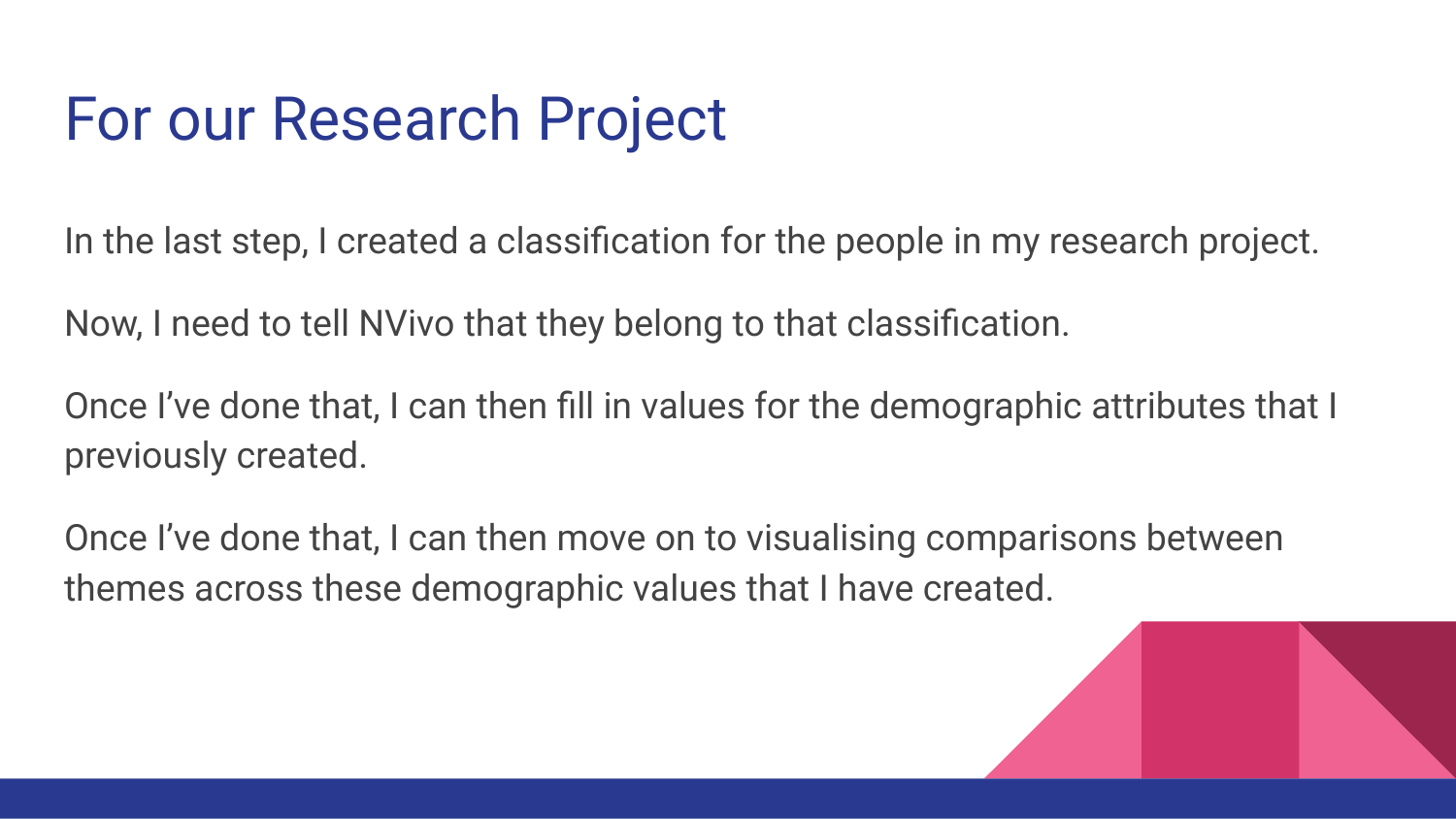

# For our Research Project
In the last step, I created a classification for the people in my research project.
Now, I need to tell NVivo that they belong to that classification.
Once I’ve done that, I can then fill in values for the demographic attributes that I previously created.
Once I’ve done that, I can then move on to visualising comparisons between themes across these demographic values that I have created.